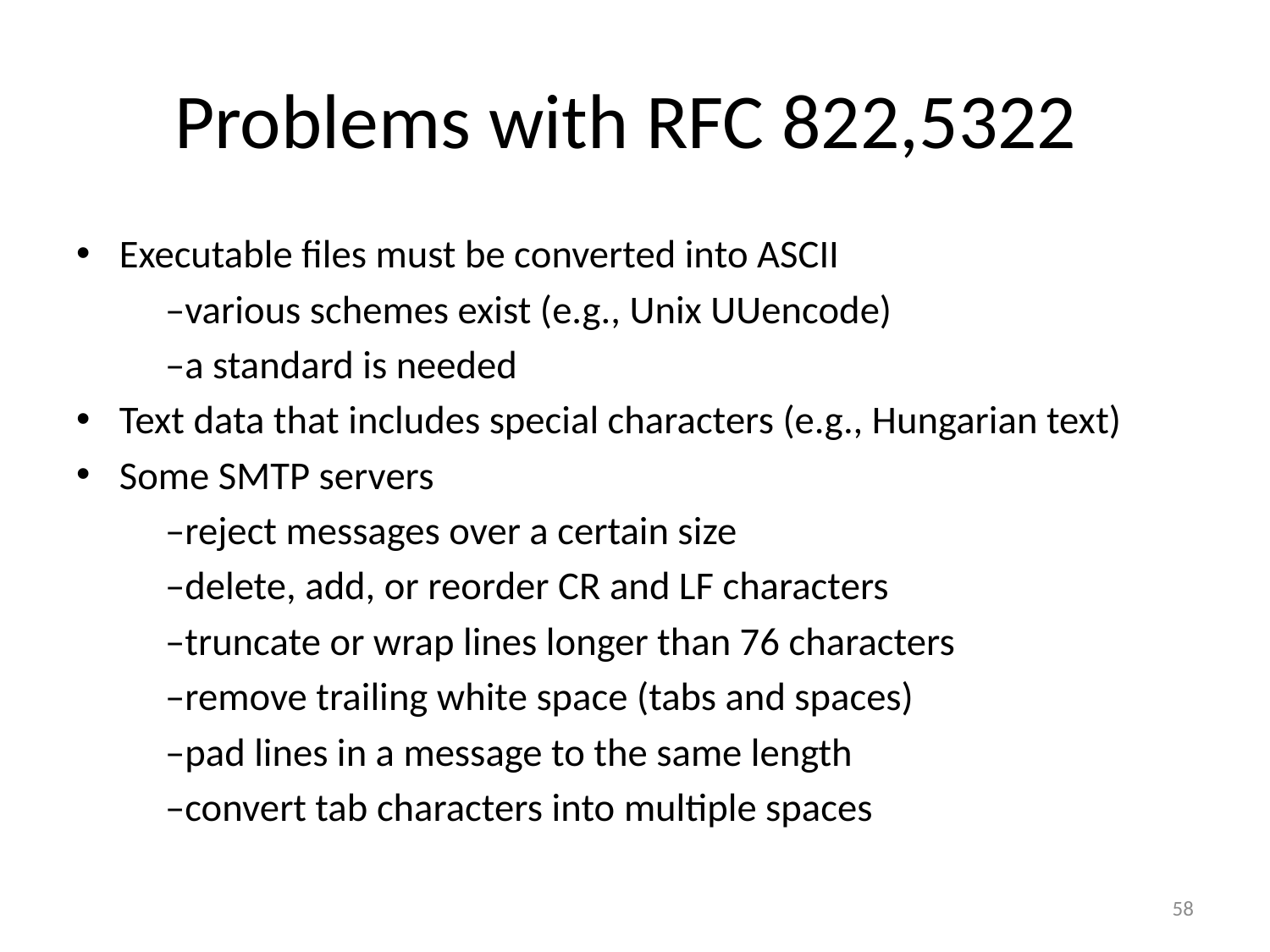

# Problems with RFC 822,5322
Executable files must be converted into ASCII
	–various schemes exist (e.g., Unix UUencode)
	–a standard is needed
Text data that includes special characters (e.g., Hungarian text)
Some SMTP servers
	–reject messages over a certain size
	–delete, add, or reorder CR and LF characters
	–truncate or wrap lines longer than 76 characters
	–remove trailing white space (tabs and spaces)
	–pad lines in a message to the same length
	–convert tab characters into multiple spaces

58